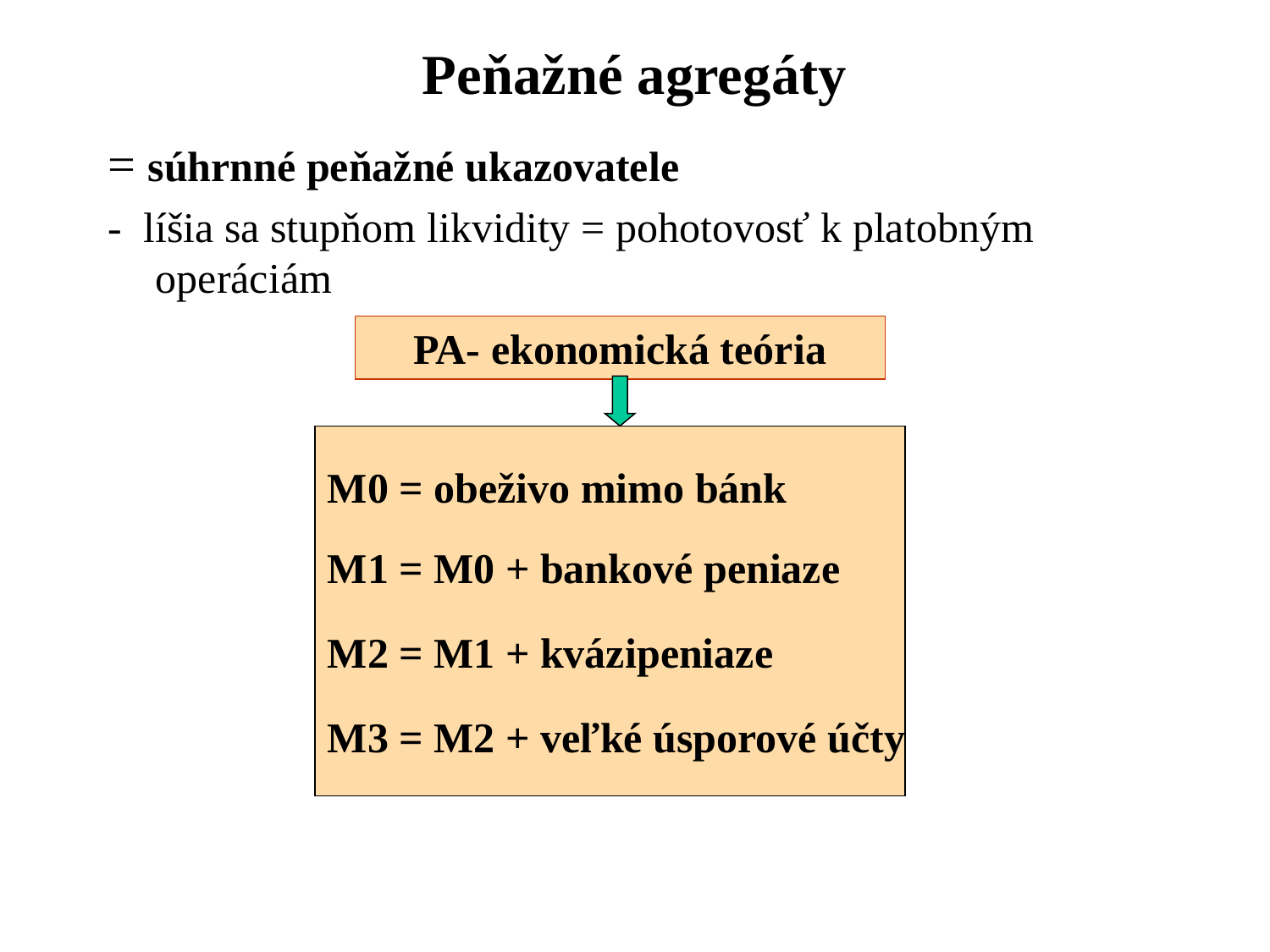

# Peňažné agregáty
= súhrnné peňažné ukazovatele
-  líšia sa stupňom likvidity = pohotovosť k platobným operáciám
PA- ekonomická teória

M0 = obeživo mimo bánk

M1 = M0 + bankové peniaze

M2 = M1 + kvázipeniaze

M3 = M2 + veľké úsporové účty